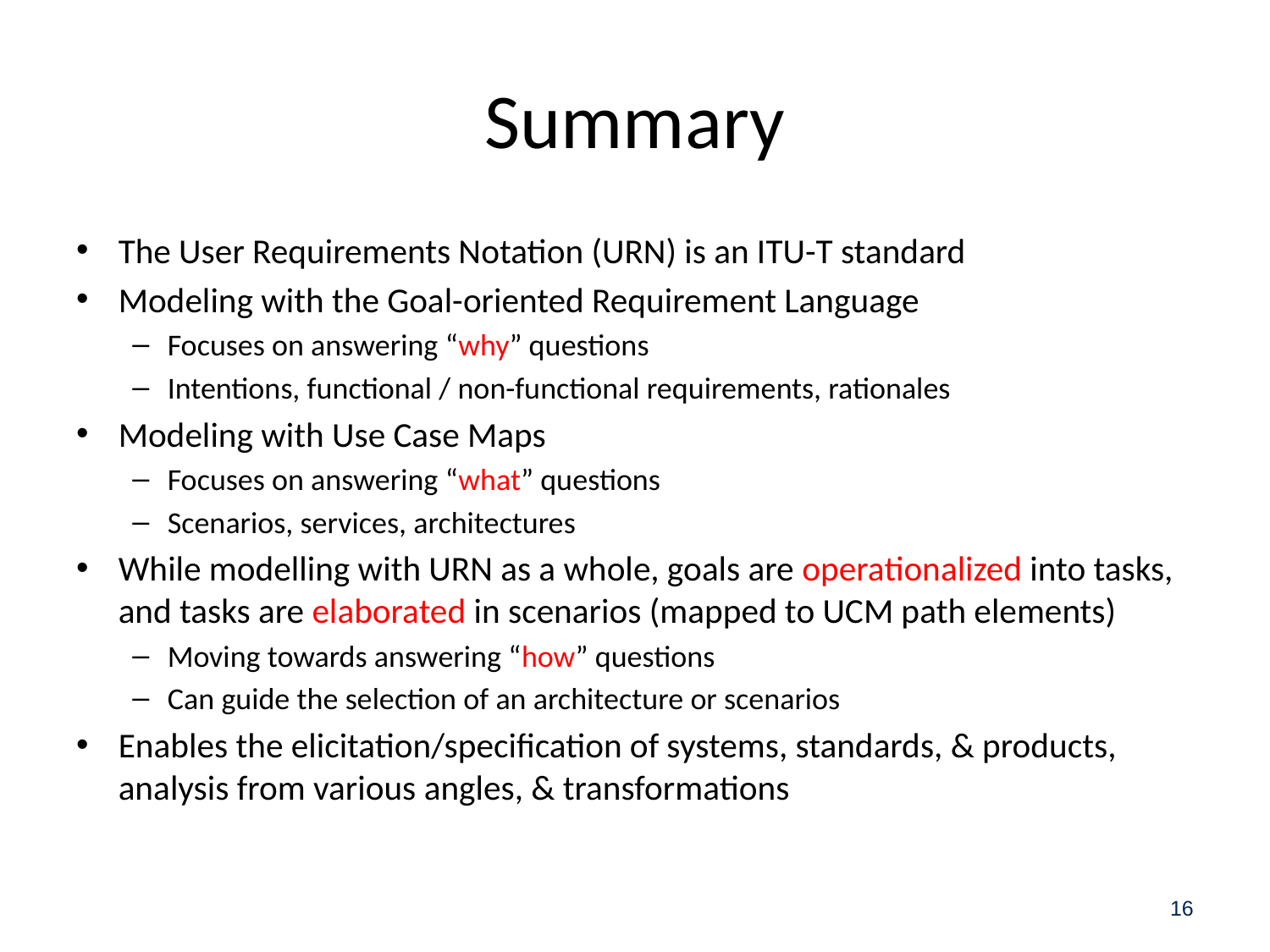

# Summary
The User Requirements Notation (URN) is an ITU-T standard
Modeling with the Goal-oriented Requirement Language
Focuses on answering “why” questions
Intentions, functional / non-functional requirements, rationales
Modeling with Use Case Maps
Focuses on answering “what” questions
Scenarios, services, architectures
While modelling with URN as a whole, goals are operationalized into tasks, and tasks are elaborated in scenarios (mapped to UCM path elements)
Moving towards answering “how” questions
Can guide the selection of an architecture or scenarios
Enables the elicitation/specification of systems, standards, & products, analysis from various angles, & transformations
16